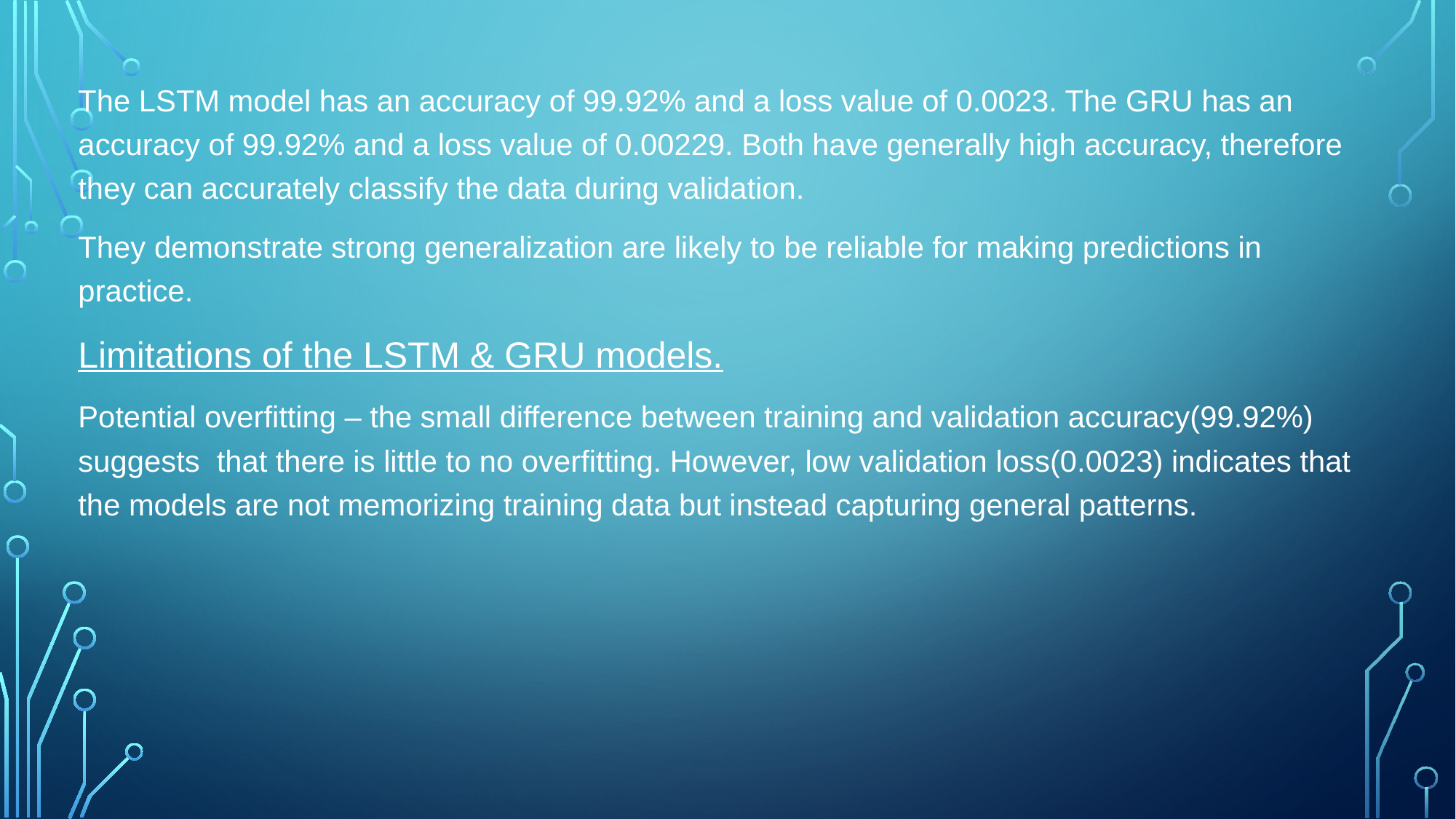

The LSTM model has an accuracy of 99.92% and a loss value of 0.0023. The GRU has an accuracy of 99.92% and a loss value of 0.00229. Both have generally high accuracy, therefore they can accurately classify the data during validation.
They demonstrate strong generalization are likely to be reliable for making predictions in practice.
Limitations of the LSTM & GRU models.
Potential overfitting – the small difference between training and validation accuracy(99.92%) suggests  that there is little to no overfitting. However, low validation loss(0.0023) indicates that the models are not memorizing training data but instead capturing general patterns.